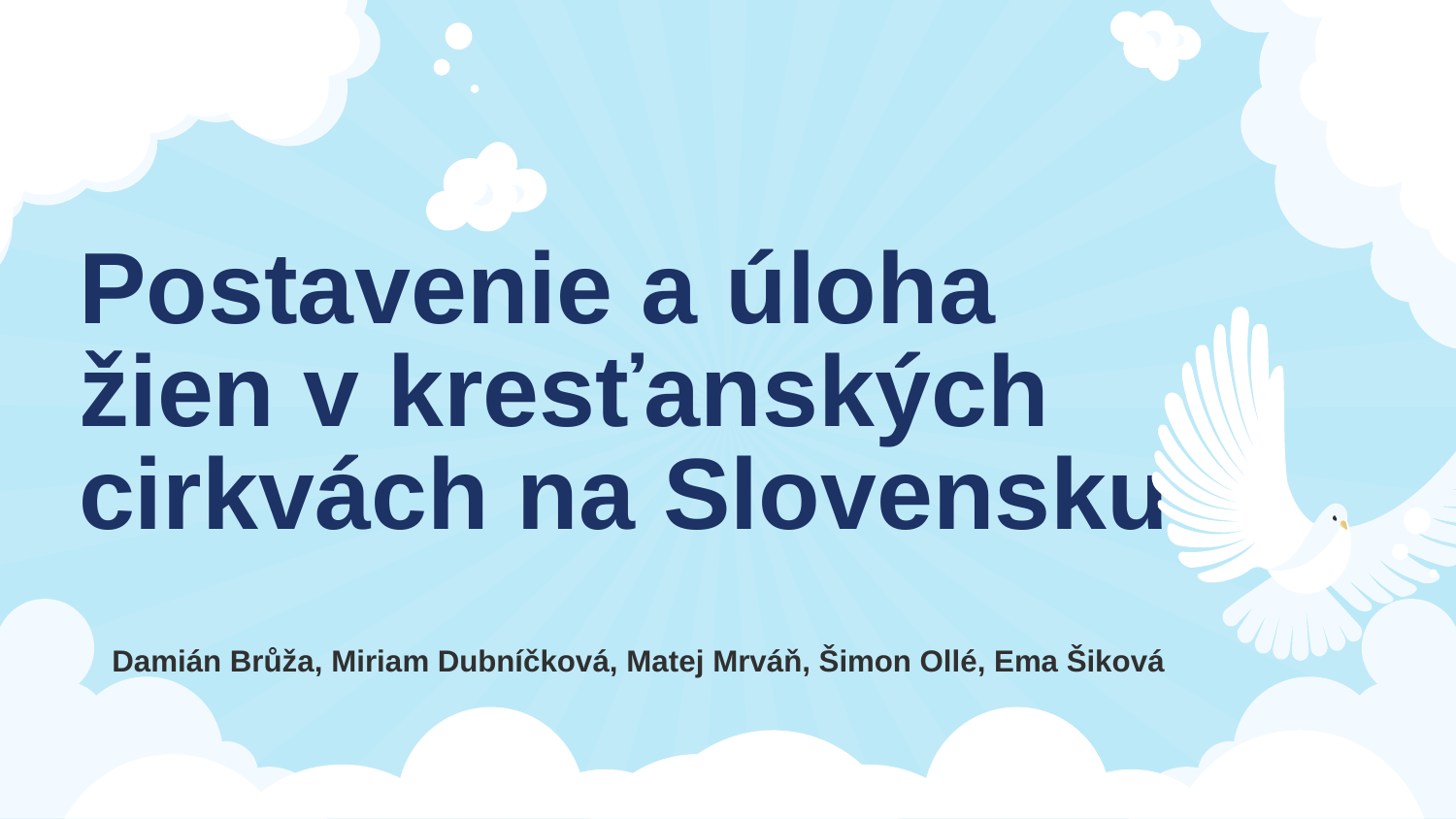

# Postavenie a úloha žien v kresťanských cirkvách na Slovensku

Damián Brůža, Miriam Dubníčková, Matej Mrváň, Šimon Ollé, Ema Šiková